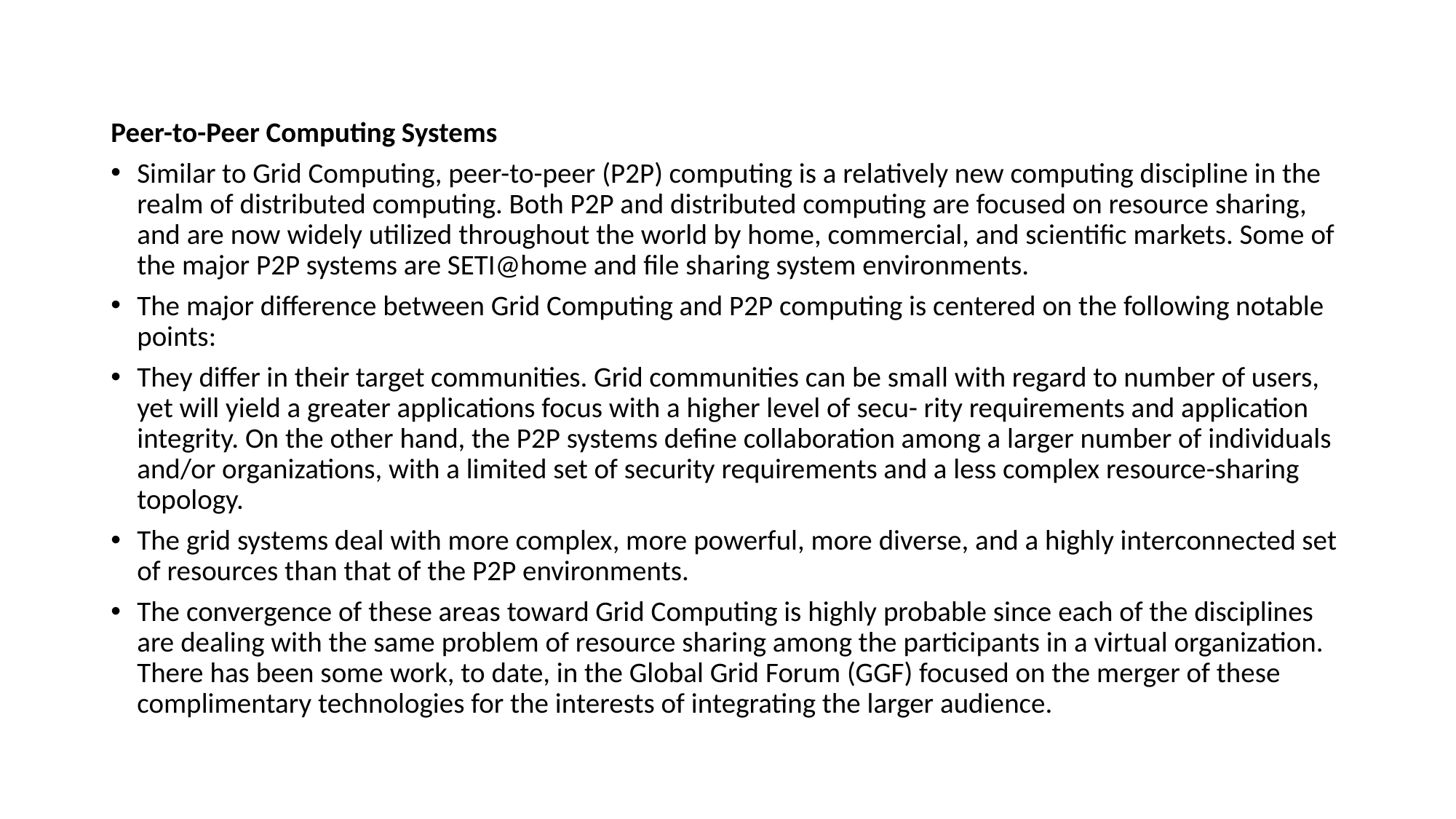

Peer-to-Peer Computing Systems
Similar to Grid Computing, peer-to-peer (P2P) computing is a relatively new computing discipline in the realm of distributed computing. Both P2P and distributed computing are focused on resource sharing, and are now widely utilized throughout the world by home, commercial, and scientific markets. Some of the major P2P systems are SETI@home and file sharing system environments.
The major difference between Grid Computing and P2P computing is centered on the following notable points:
They differ in their target communities. Grid communities can be small with regard to number of users, yet will yield a greater applications focus with a higher level of secu- rity requirements and application integrity. On the other hand, the P2P systems define collaboration among a larger number of individuals and/or organizations, with a limited set of security requirements and a less complex resource-sharing topology.
The grid systems deal with more complex, more powerful, more diverse, and a highly interconnected set of resources than that of the P2P environments.
The convergence of these areas toward Grid Computing is highly probable since each of the disciplines are dealing with the same problem of resource sharing among the participants in a virtual organization. There has been some work, to date, in the Global Grid Forum (GGF) focused on the merger of these complimentary technologies for the interests of integrating the larger audience.